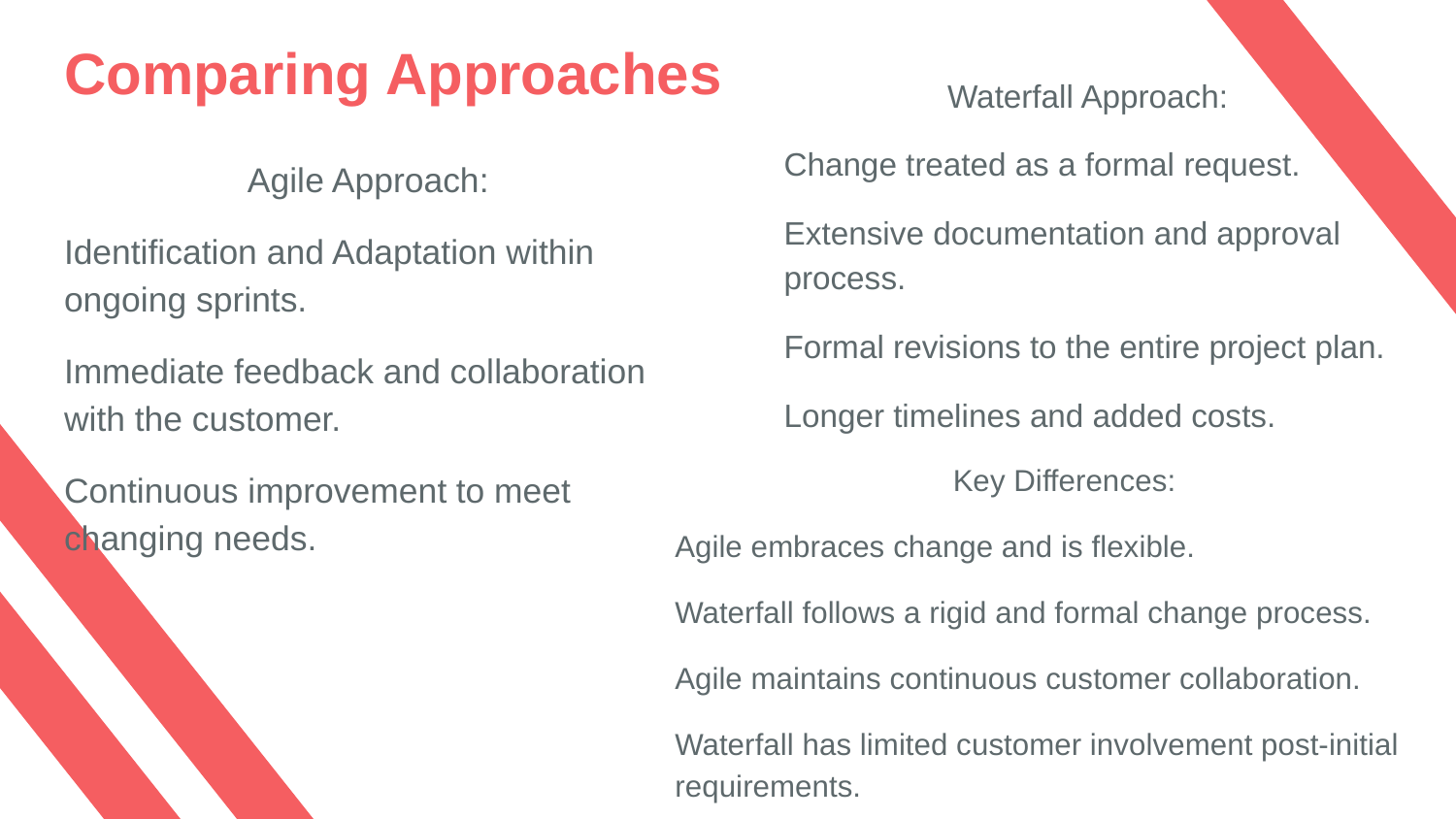

# Comparing Approaches

Waterfall Approach:
Change treated as a formal request.
Extensive documentation and approval process.
Formal revisions to the entire project plan.
Longer timelines and added costs.
Agile Approach:
Identification and Adaptation within ongoing sprints.
Immediate feedback and collaboration with the customer.
Continuous improvement to meet changing needs.
Key Differences:
Agile embraces change and is flexible.
Waterfall follows a rigid and formal change process.
Agile maintains continuous customer collaboration.
Waterfall has limited customer involvement post-initial requirements.